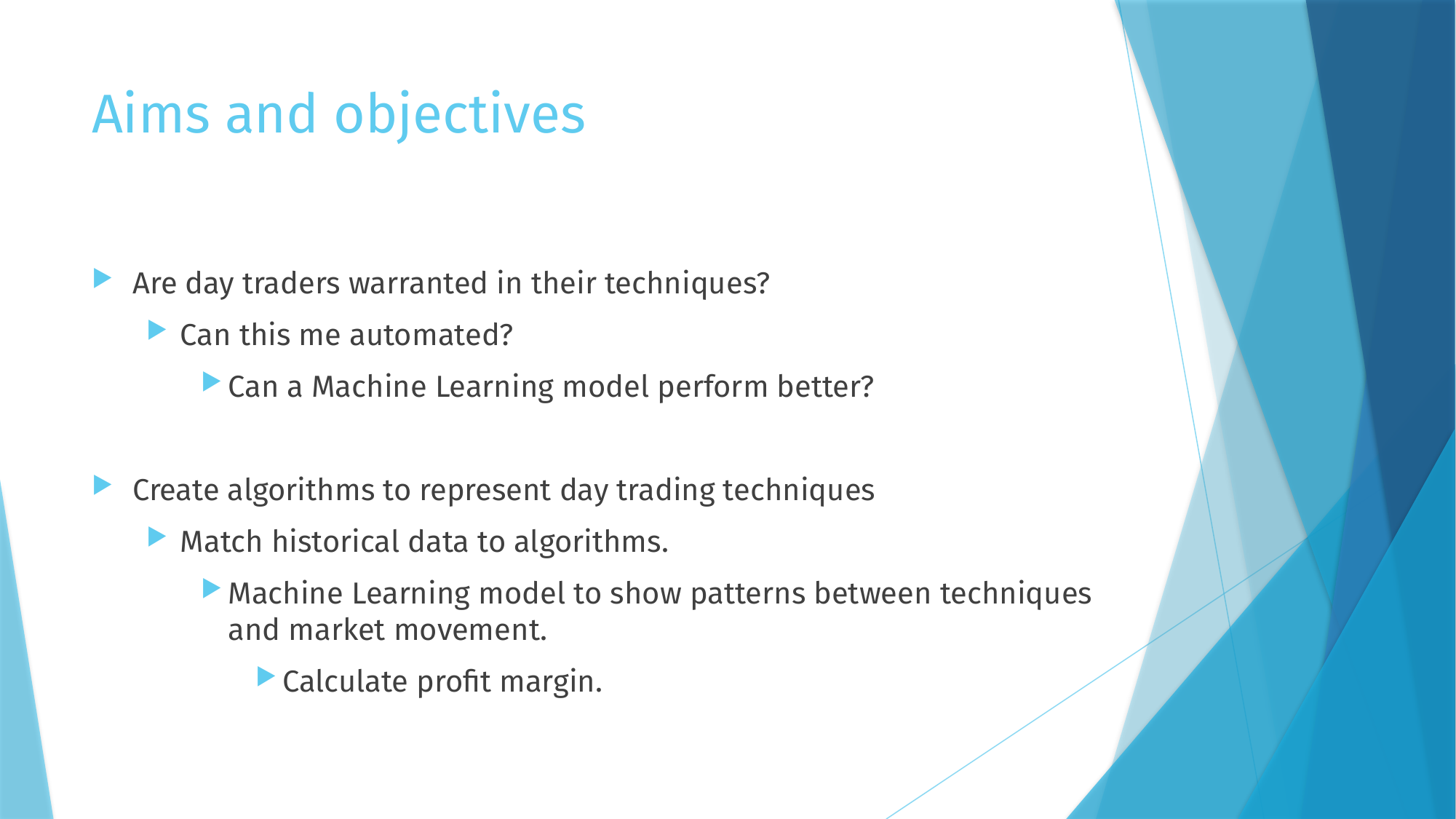

# Aims and objectives
Are day traders warranted in their techniques?
Can this me automated?
Can a Machine Learning model perform better?

Create algorithms to represent day trading techniques
Match historical data to algorithms.
Machine Learning model to show patterns between techniques and market movement.
Calculate profit margin.